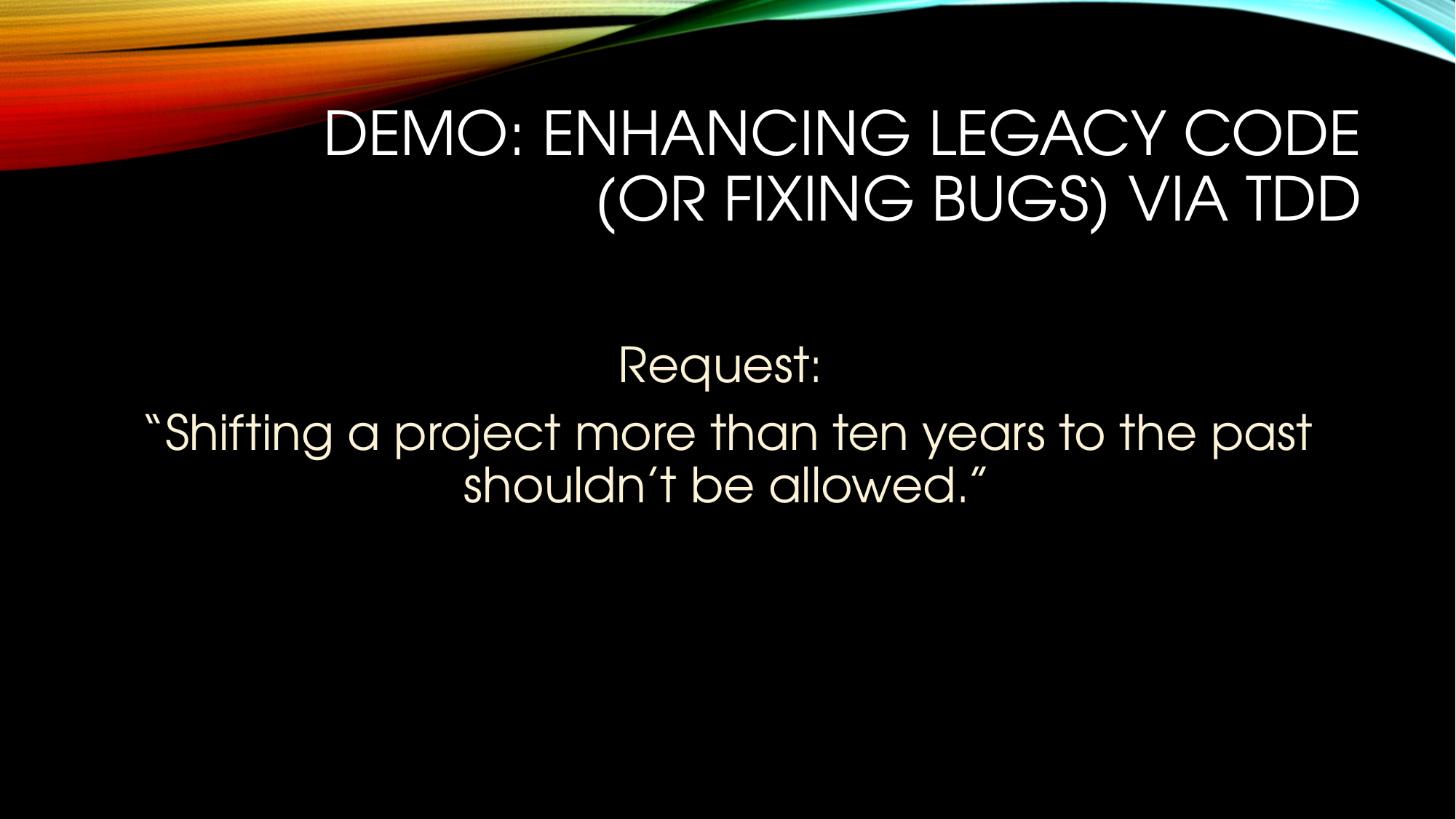

# DEMO: enhancing LEGACY CODE (OR fixing bugs) VIA TDD

Request:
“Shifting a project more than ten years to the past shouldn’t be allowed.”